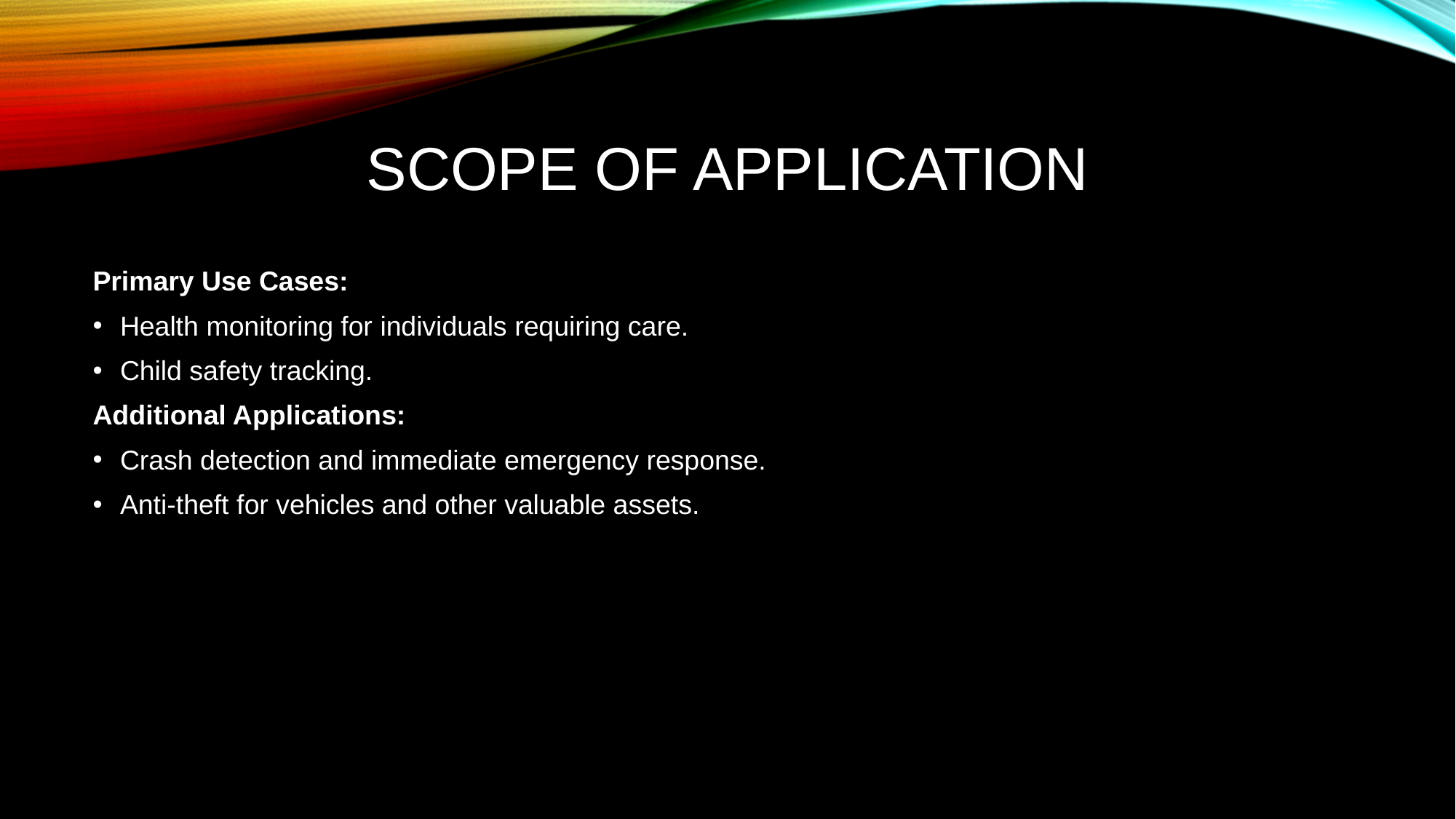

# Scope of Application
Primary Use Cases:
Health monitoring for individuals requiring care.
Child safety tracking.
Additional Applications:
Crash detection and immediate emergency response.
Anti-theft for vehicles and other valuable assets.